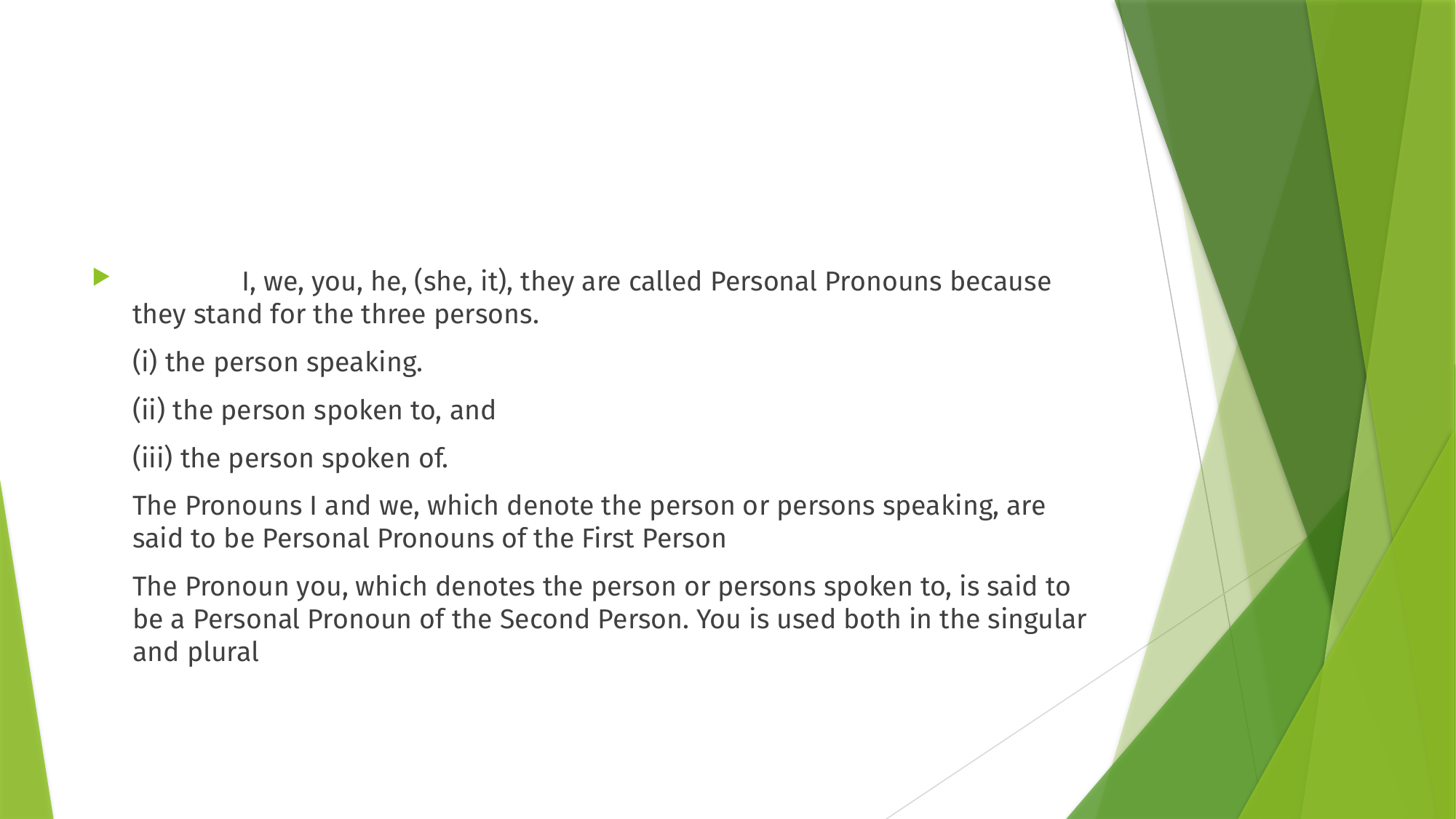

#
	I, we, you, he, (she, it), they are called Personal Pronouns because they stand for the three persons.
	(i) the person speaking.
	(ii) the person spoken to, and
	(iii) the person spoken of.
	The Pronouns I and we, which denote the person or persons speaking, are said to be Personal Pronouns of the First Person
	The Pronoun you, which denotes the person or persons spoken to, is said to be a Personal Pronoun of the Second Person. You is used both in the singular and plural